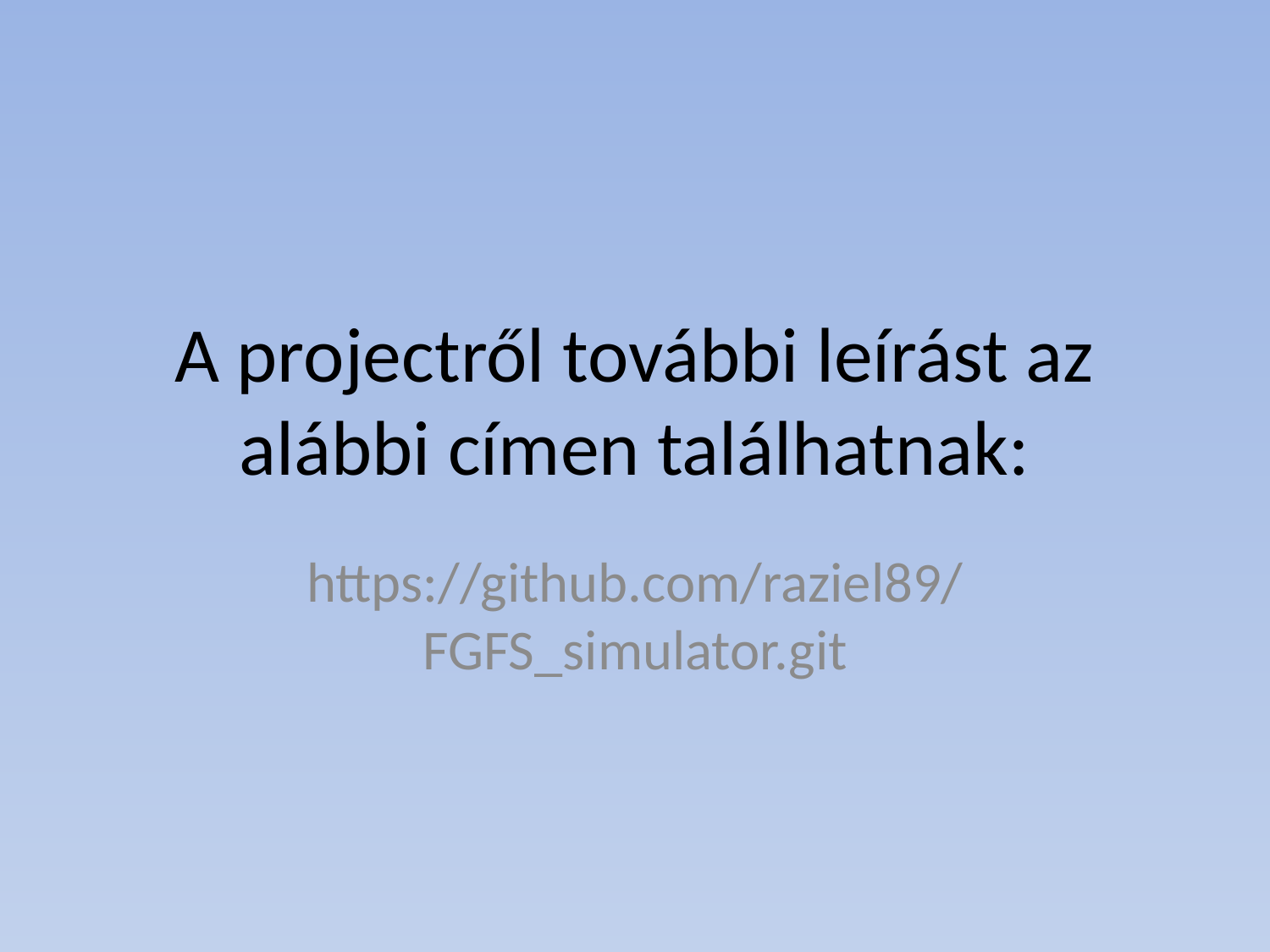

# A projectről további leírást az alábbi címen találhatnak:
https://github.com/raziel89/FGFS_simulator.git